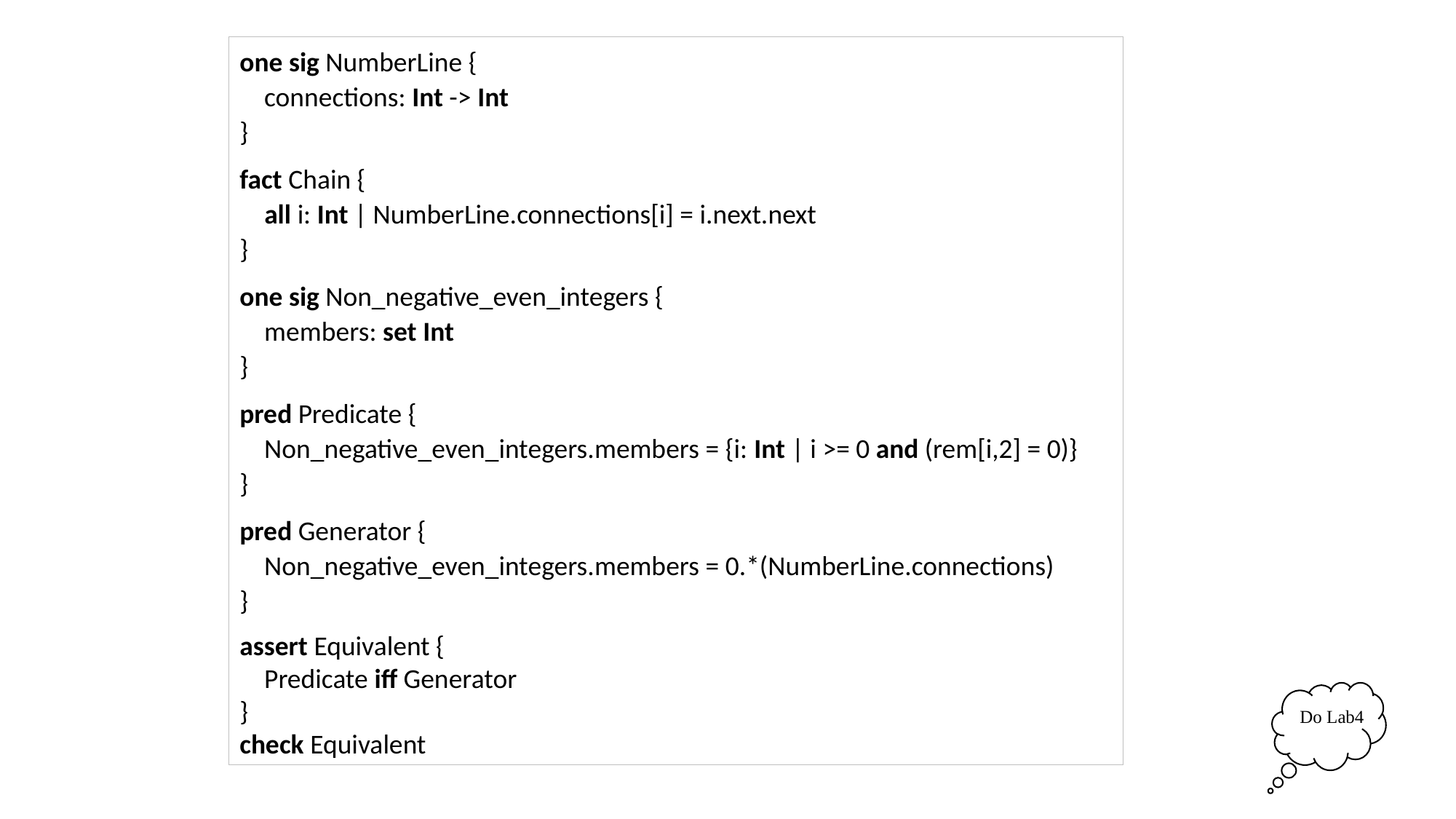

one sig NumberLine {
    connections: Int -> Int
}
fact Chain {
    all i: Int | NumberLine.connections[i] = i.next.next
}
one sig Non_negative_even_integers {
    members: set Int
}
pred Predicate {
    Non_negative_even_integers.members = {i: Int | i >= 0 and (rem[i,2] = 0)}
}
pred Generator {
    Non_negative_even_integers.members = 0.*(NumberLine.connections)
}
assert Equivalent {
    Predicate iff Generator
}
check Equivalent

Do Lab4